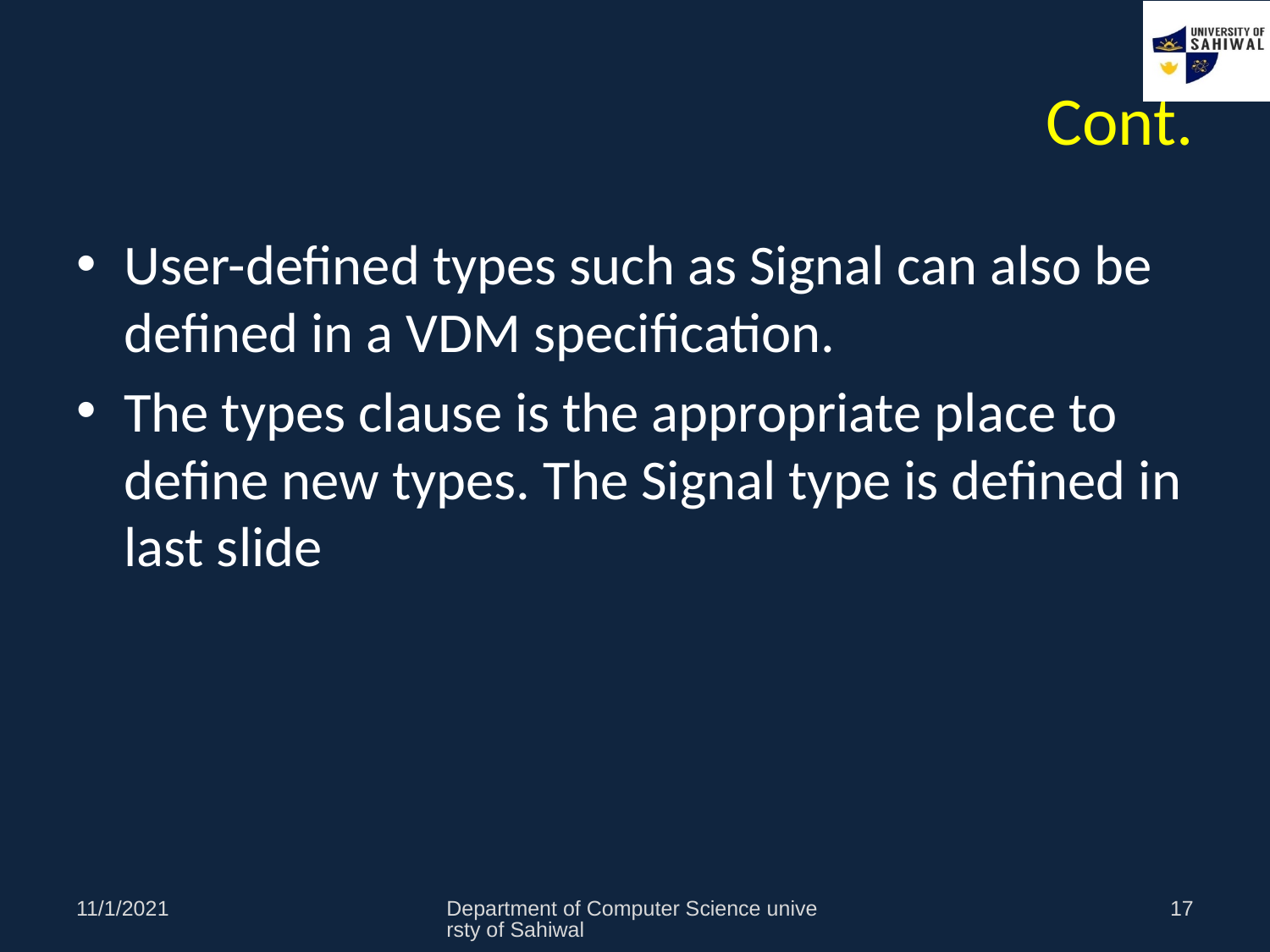

# Cont.
User-defined types such as Signal can also be defined in a VDM specification.
The types clause is the appropriate place to define new types. The Signal type is defined in last slide
11/1/2021
Department of Computer Science universty of Sahiwal
17